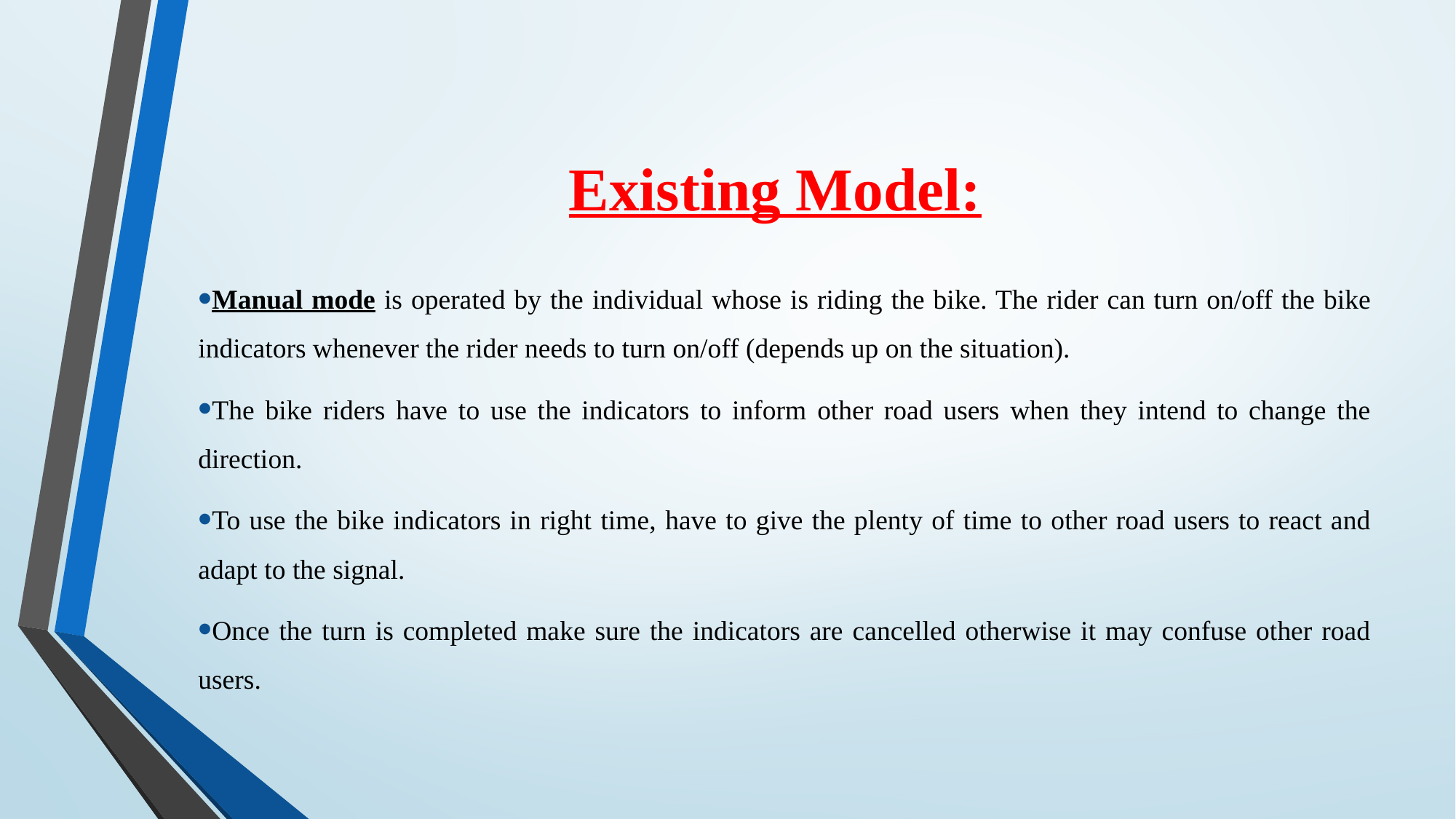

# Existing Model:
Manual mode is operated by the individual whose is riding the bike. The rider can turn on/off the bike indicators whenever the rider needs to turn on/off (depends up on the situation).
The bike riders have to use the indicators to inform other road users when they intend to change the direction.
To use the bike indicators in right time, have to give the plenty of time to other road users to react and adapt to the signal.
Once the turn is completed make sure the indicators are cancelled otherwise it may confuse other road users.